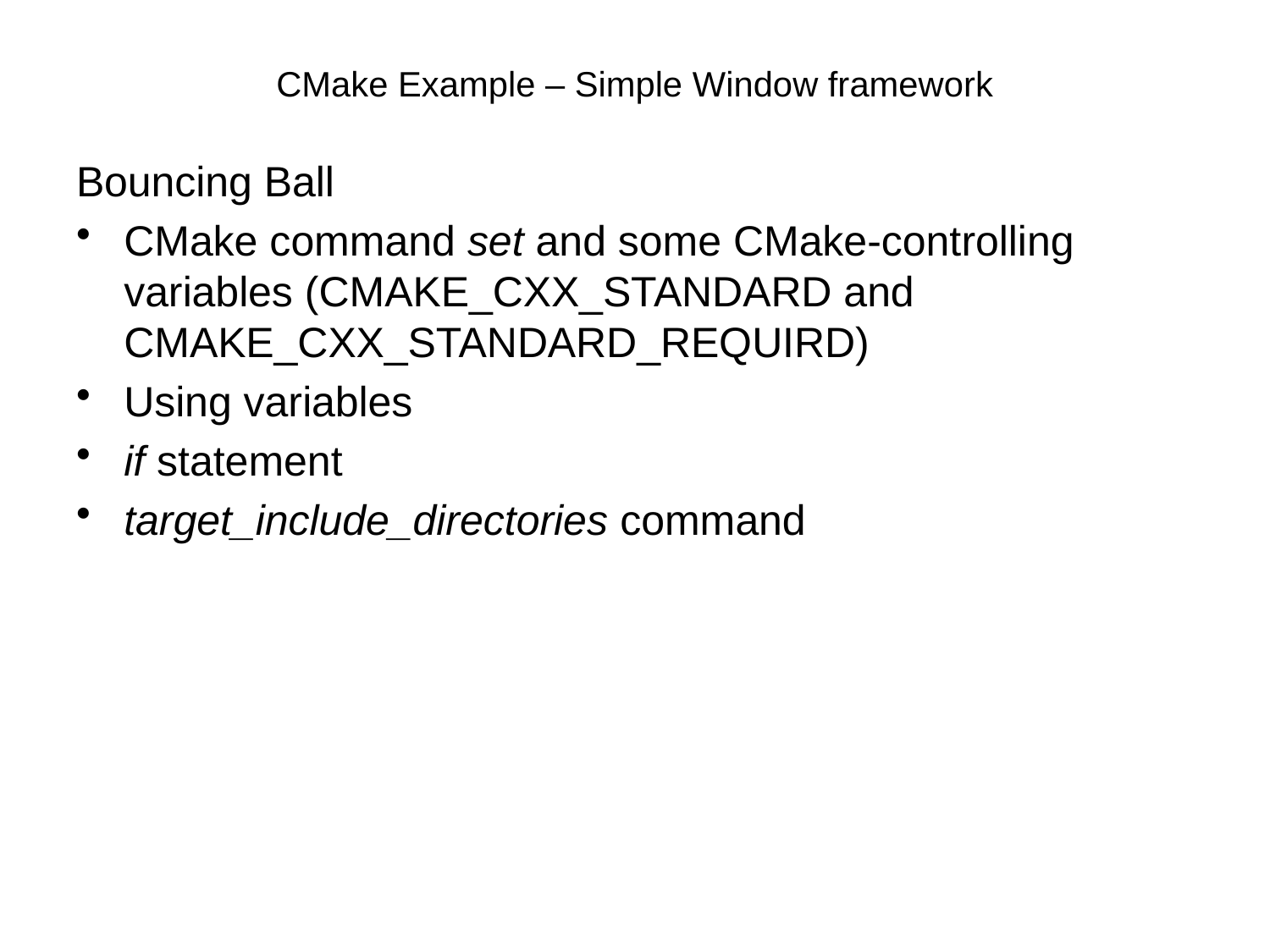

# CMake Example – Simple Window framework
Bouncing Ball
CMake command set and some CMake-controlling variables (CMAKE_CXX_STANDARD and CMAKE_CXX_STANDARD_REQUIRD)
Using variables
if statement
target_include_directories command